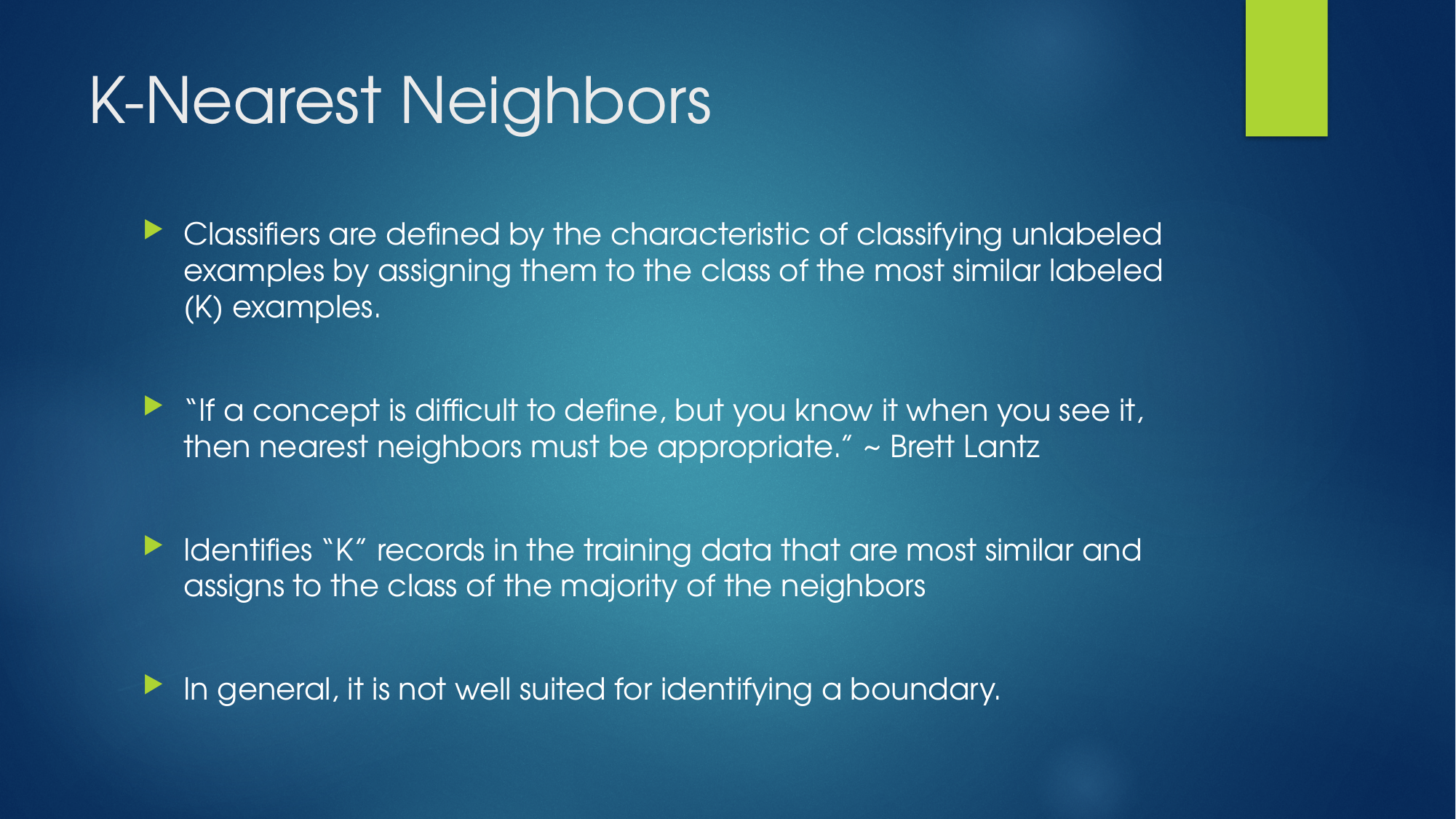

# K-Nearest Neighbors
Classifiers are defined by the characteristic of classifying unlabeled examples by assigning them to the class of the most similar labeled (K) examples.

“If a concept is difficult to define, but you know it when you see it, then nearest neighbors must be appropriate.” ~ Brett Lantz

Identifies “K” records in the training data that are most similar and assigns to the class of the majority of the neighbors

In general, it is not well suited for identifying a boundary.